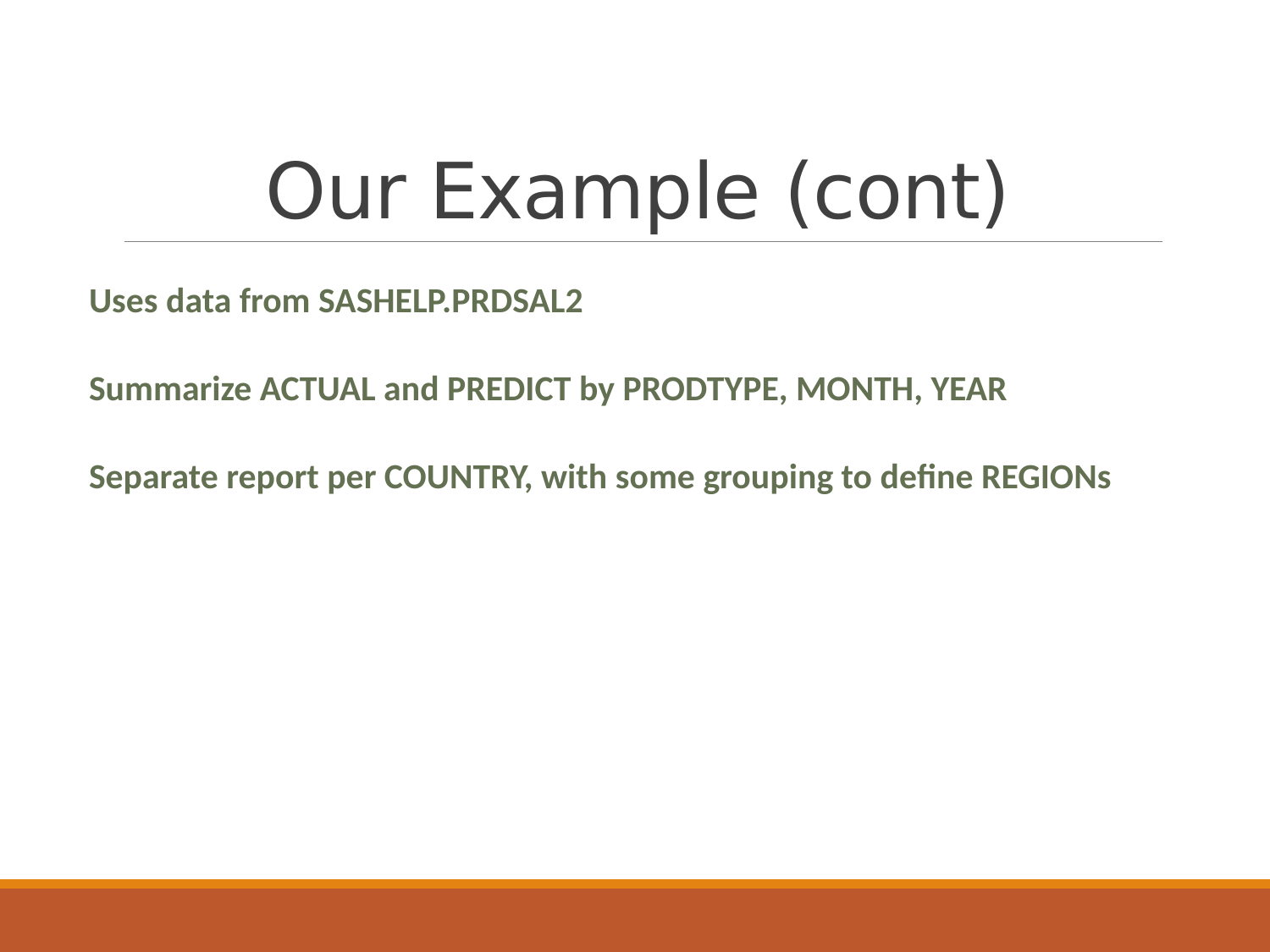

# Our Example (cont)
Uses data from SASHELP.PRDSAL2
Summarize ACTUAL and PREDICT by PRODTYPE, MONTH, YEAR
Separate report per COUNTRY, with some grouping to define REGIONs